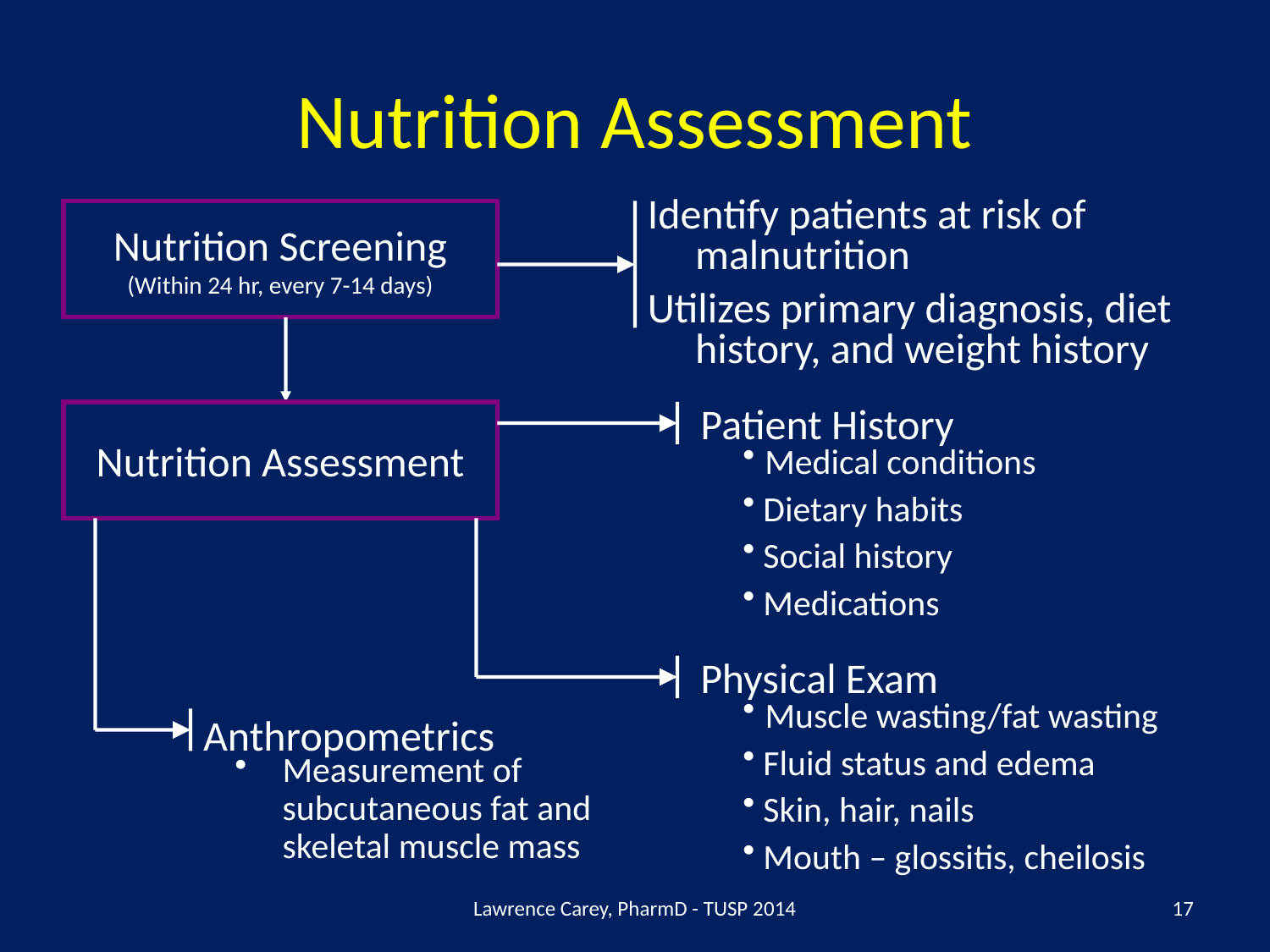

# Nutrition Assessment
Identify patients at risk of malnutrition
Utilizes primary diagnosis, diet history, and weight history
Nutrition Screening
(Within 24 hr, every 7-14 days)

 Patient History
Nutrition Assessment

 Medical conditions
 Dietary habits
 Social history
 Medications

Physical Exam

 Muscle wasting/fat wasting
 Fluid status and edema
 Skin, hair, nails
 Mouth – glossitis, cheilosis
 Anthropometrics

Measurement of subcutaneous fat and skeletal muscle mass
Lawrence Carey, PharmD - TUSP 2014
17